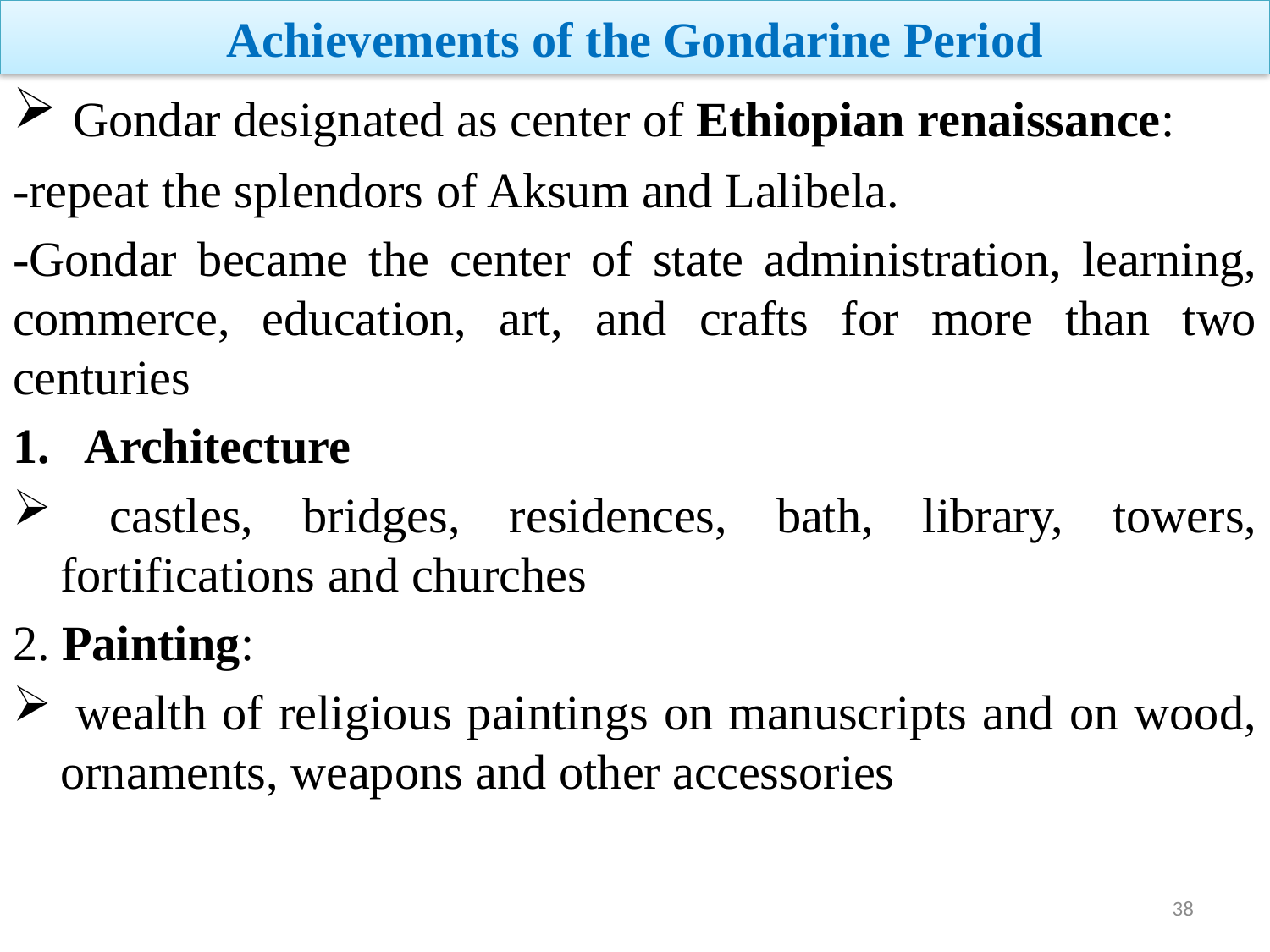

# Achievements of the Gondarine Period
 Gondar designated as center of Ethiopian renaissance:
-repeat the splendors of Aksum and Lalibela.
-Gondar became the center of state administration, learning, commerce, education, art, and crafts for more than two centuries
Architecture
 castles, bridges, residences, bath, library, towers, fortifications and churches
2. Painting:
 wealth of religious paintings on manuscripts and on wood, ornaments, weapons and other accessories

38